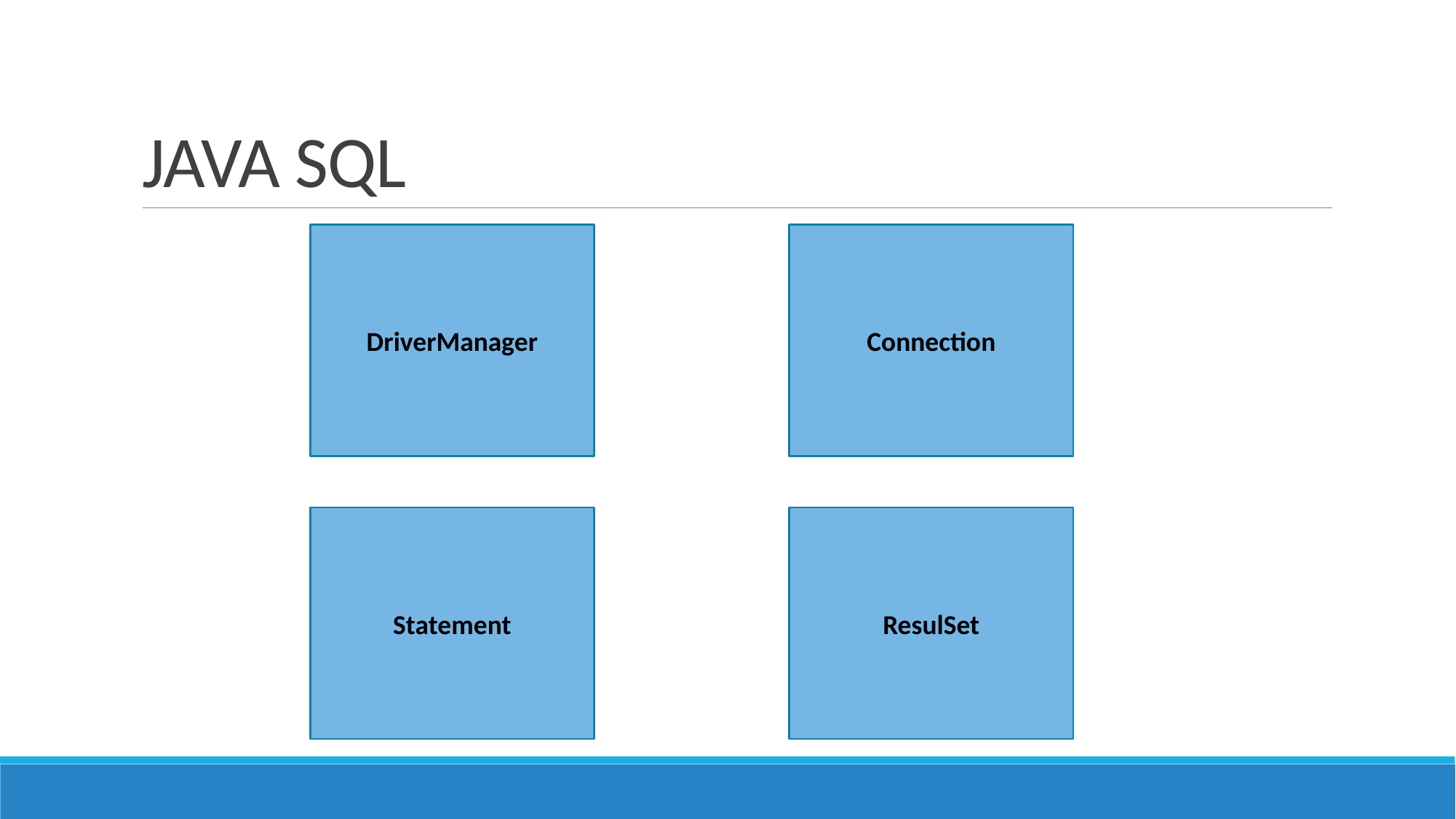

# JAVA SQL
DriverManager
Connection
Statement
ResulSet